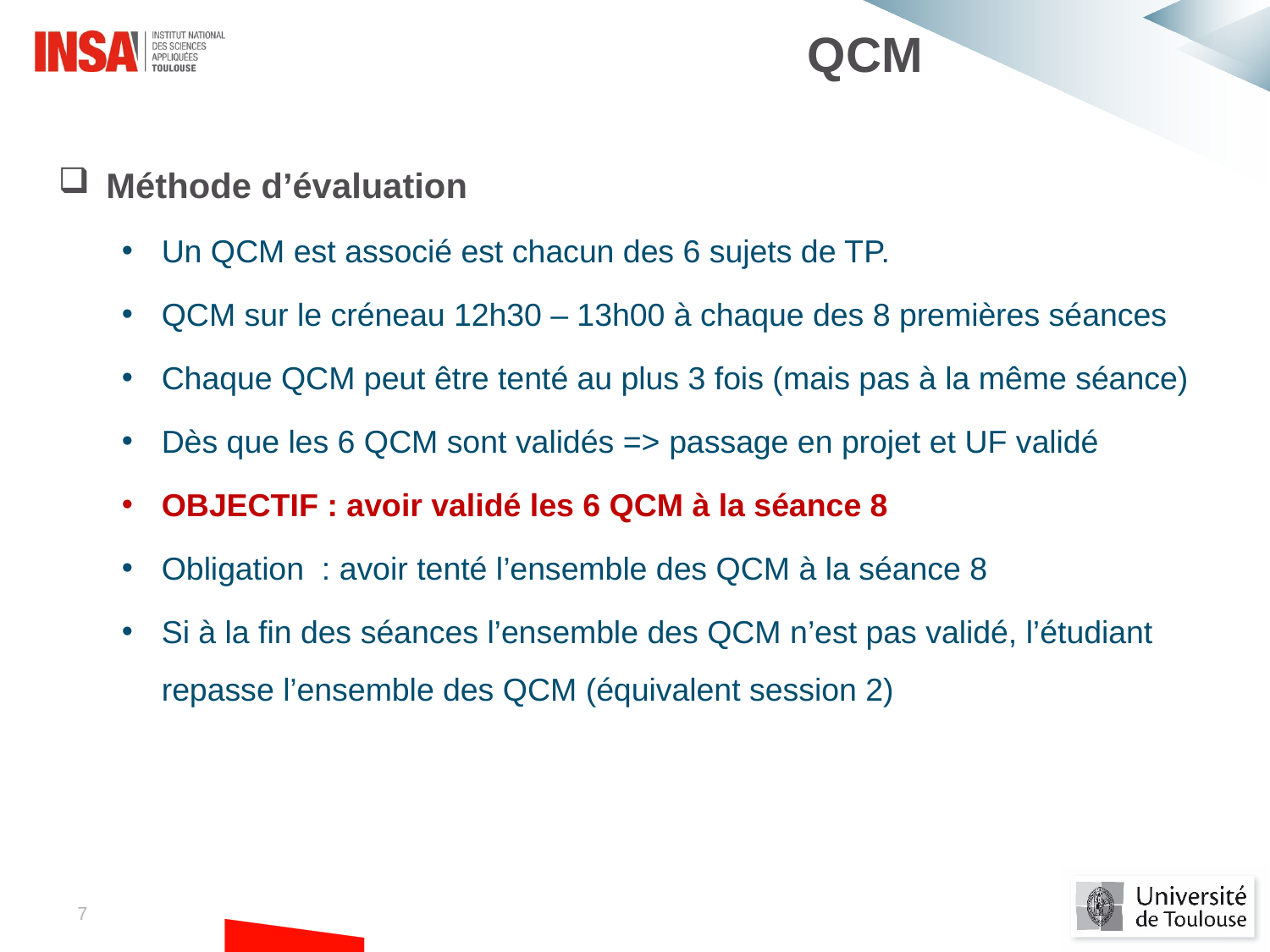

QCM
Méthode d’évaluation
Un QCM est associé est chacun des 6 sujets de TP.
QCM sur le créneau 12h30 – 13h00 à chaque des 8 premières séances
Chaque QCM peut être tenté au plus 3 fois (mais pas à la même séance)
Dès que les 6 QCM sont validés => passage en projet et UF validé
OBJECTIF : avoir validé les 6 QCM à la séance 8
Obligation  : avoir tenté l’ensemble des QCM à la séance 8
Si à la fin des séances l’ensemble des QCM n’est pas validé, l’étudiant repasse l’ensemble des QCM (équivalent session 2)

#